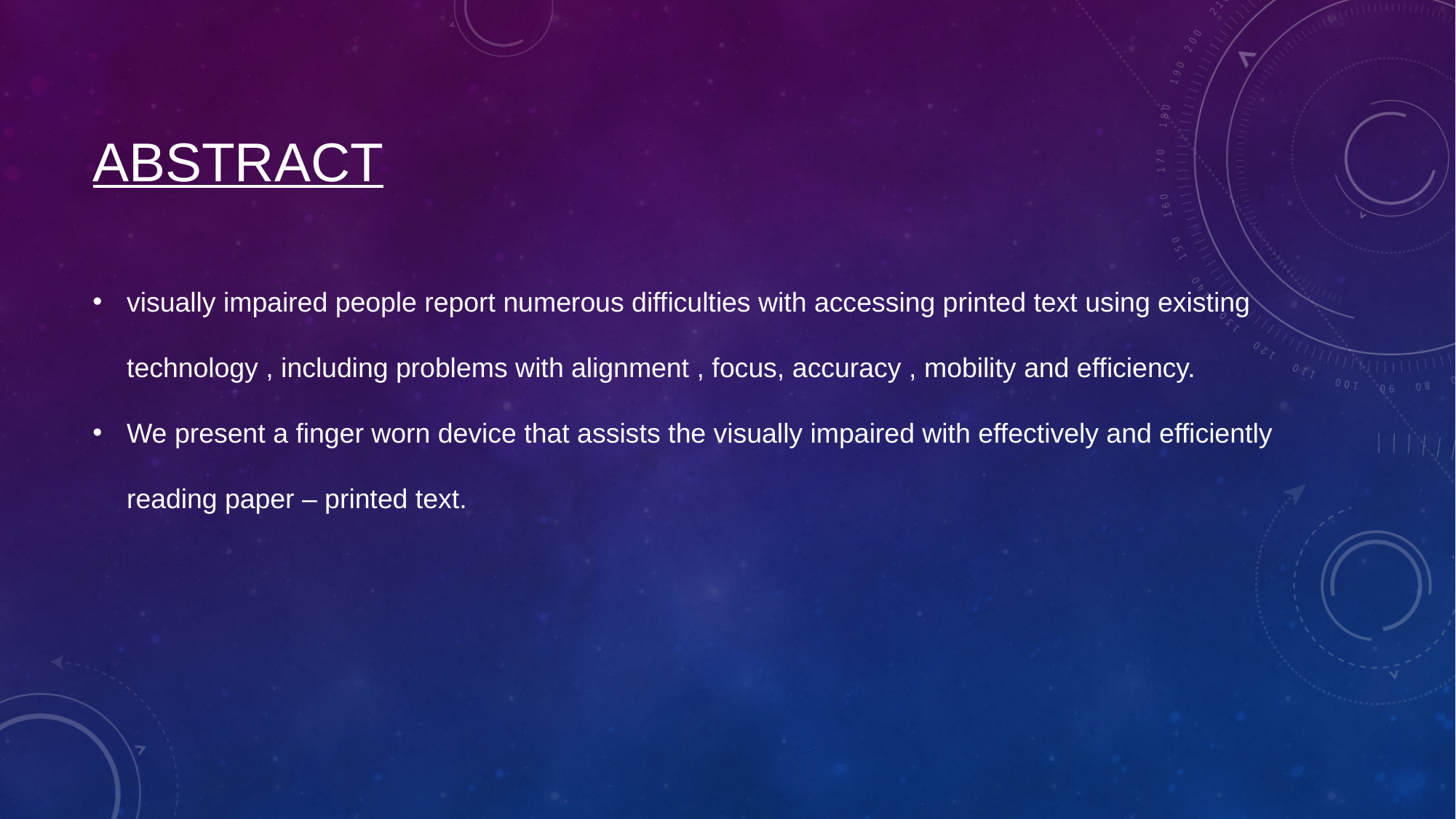

# abstract
visually impaired people report numerous difficulties with accessing printed text using existing technology , including problems with alignment , focus, accuracy , mobility and efficiency.
We present a finger worn device that assists the visually impaired with effectively and efficiently reading paper – printed text.